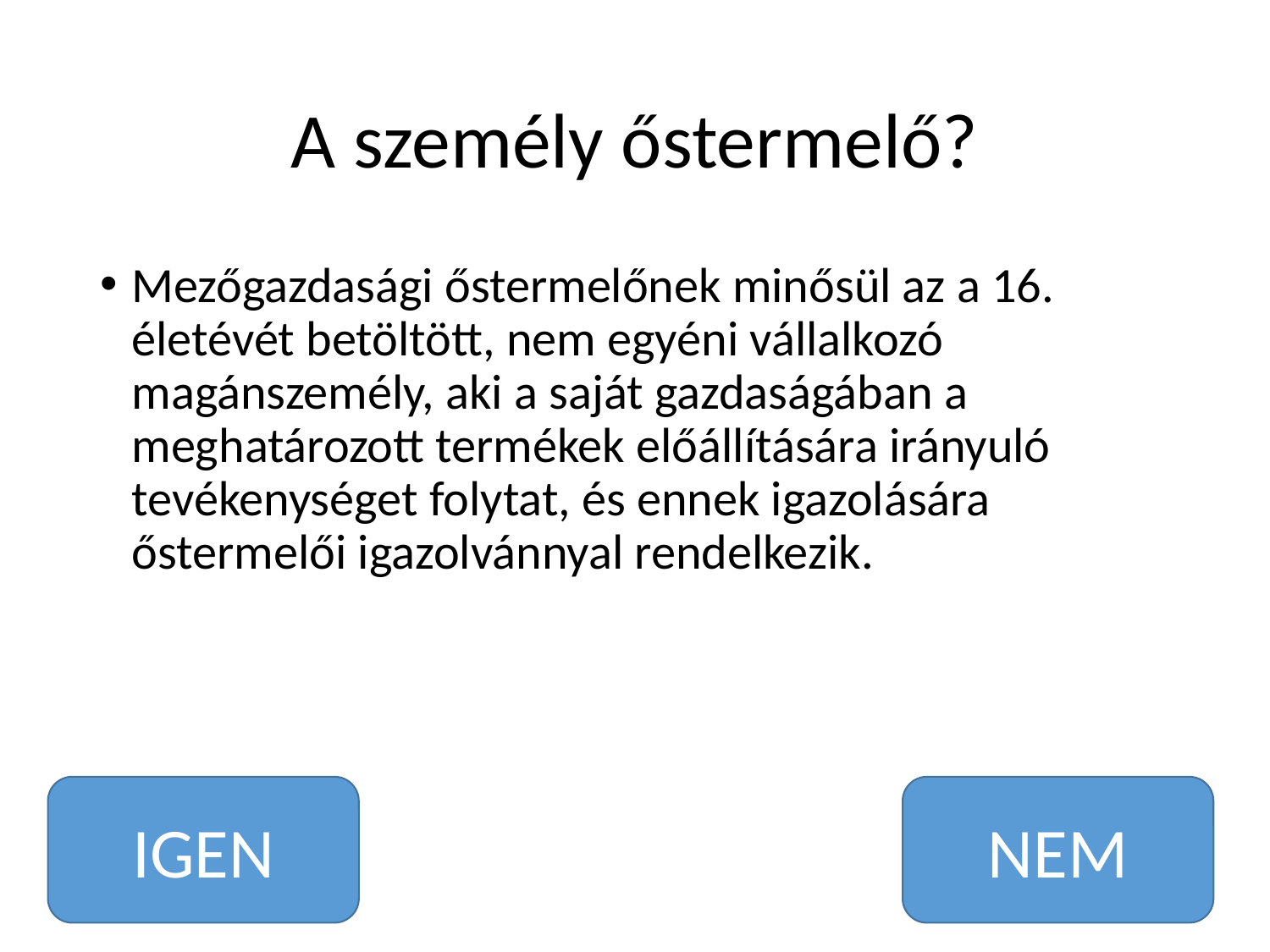

# A személy őstermelő?
Mezőgazdasági őstermelőnek minősül az a 16. életévét betöltött, nem egyéni vállalkozó magánszemély, aki a saját gazdaságában a meghatározott termékek előállítására irányuló tevékenységet folytat, és ennek igazolására őstermelői igazolvánnyal rendelkezik.
NEM
IGEN